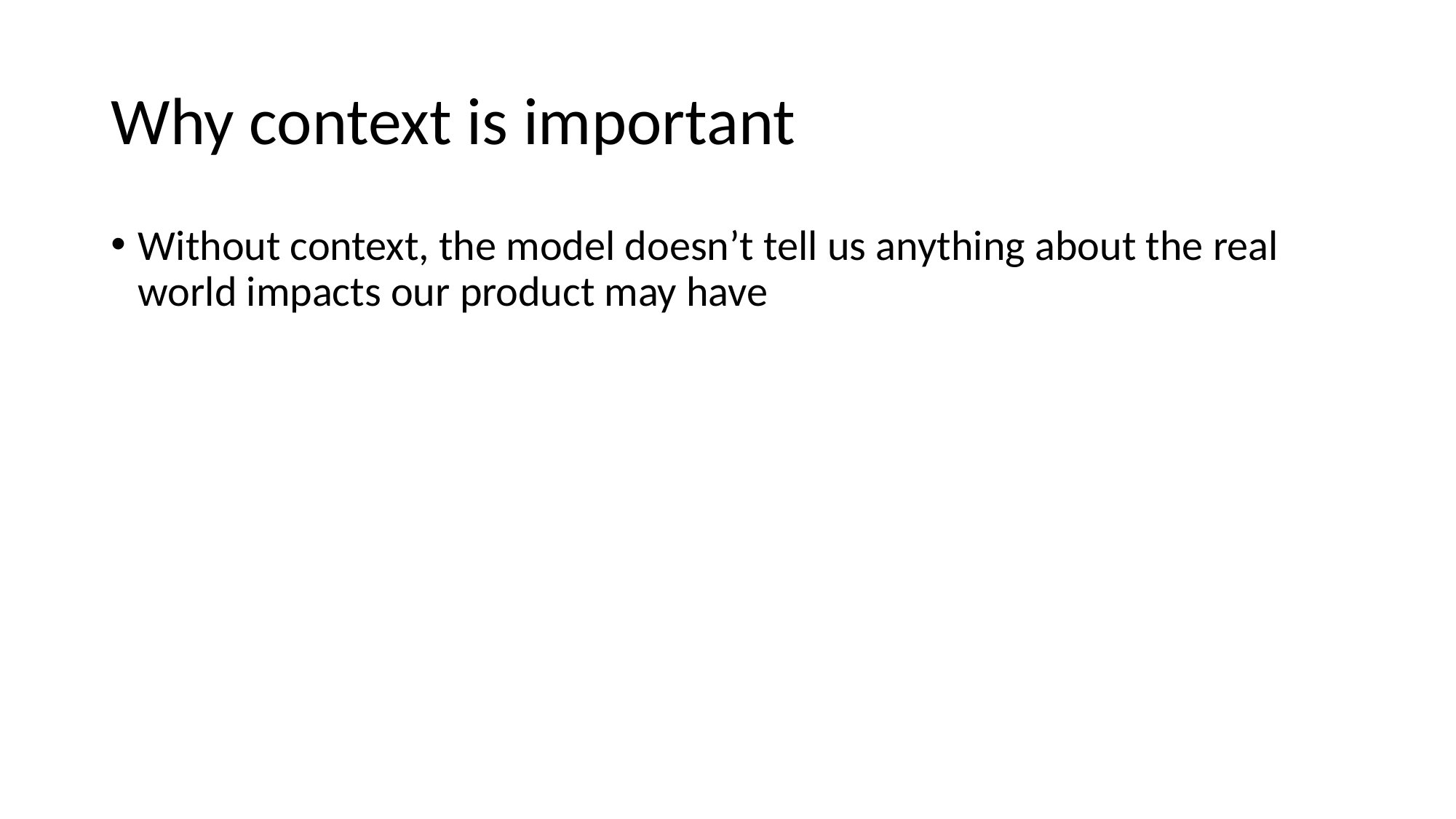

# Why context is important
Without context, the model doesn’t tell us anything about the real world impacts our product may have